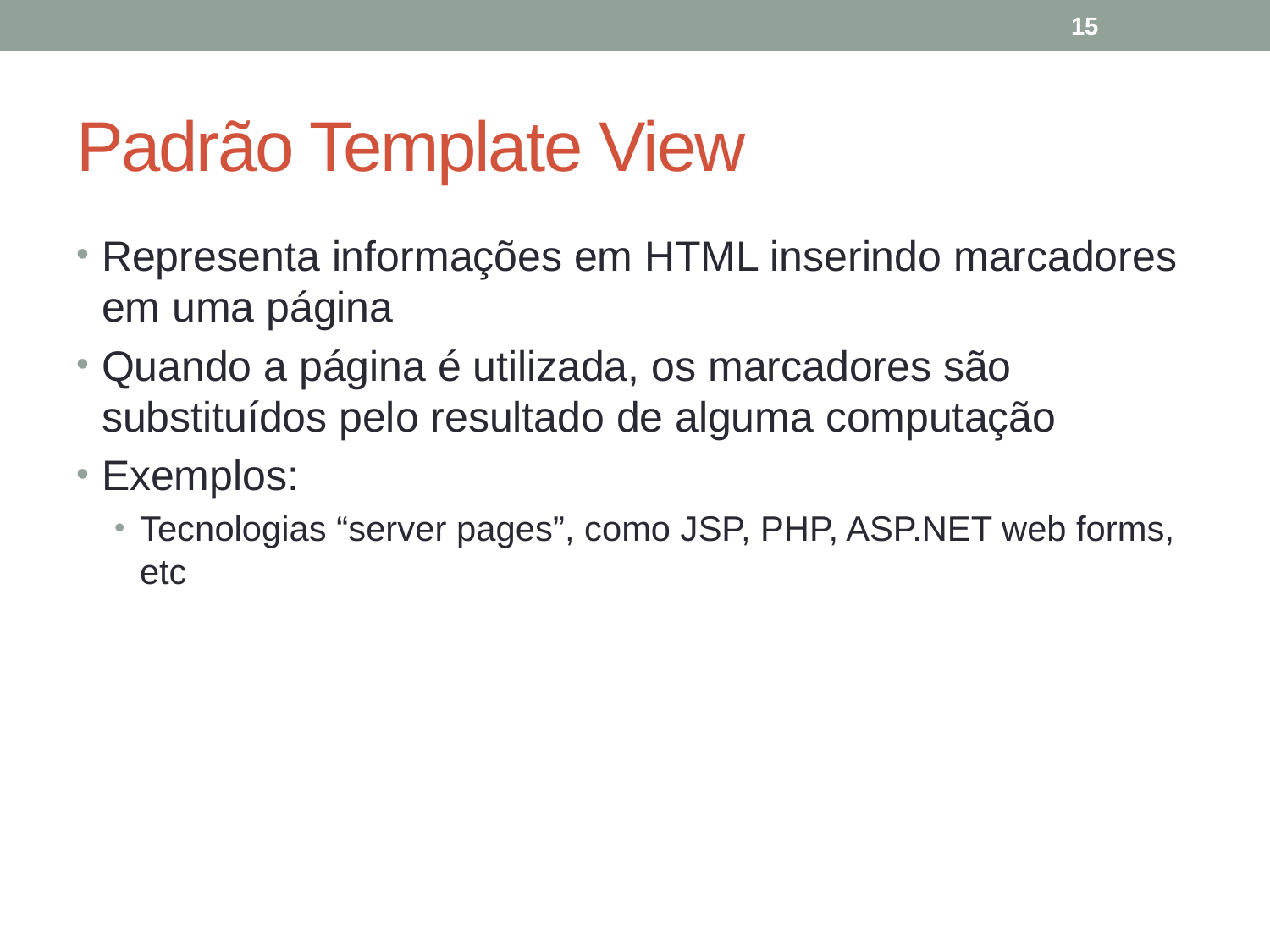

15
# Padrão Template View
Representa informações em HTML inserindo marcadores em uma página
Quando a página é utilizada, os marcadores são substituídos pelo resultado de alguma computação
Exemplos:
Tecnologias “server pages”, como JSP, PHP, ASP.NET web forms, etc